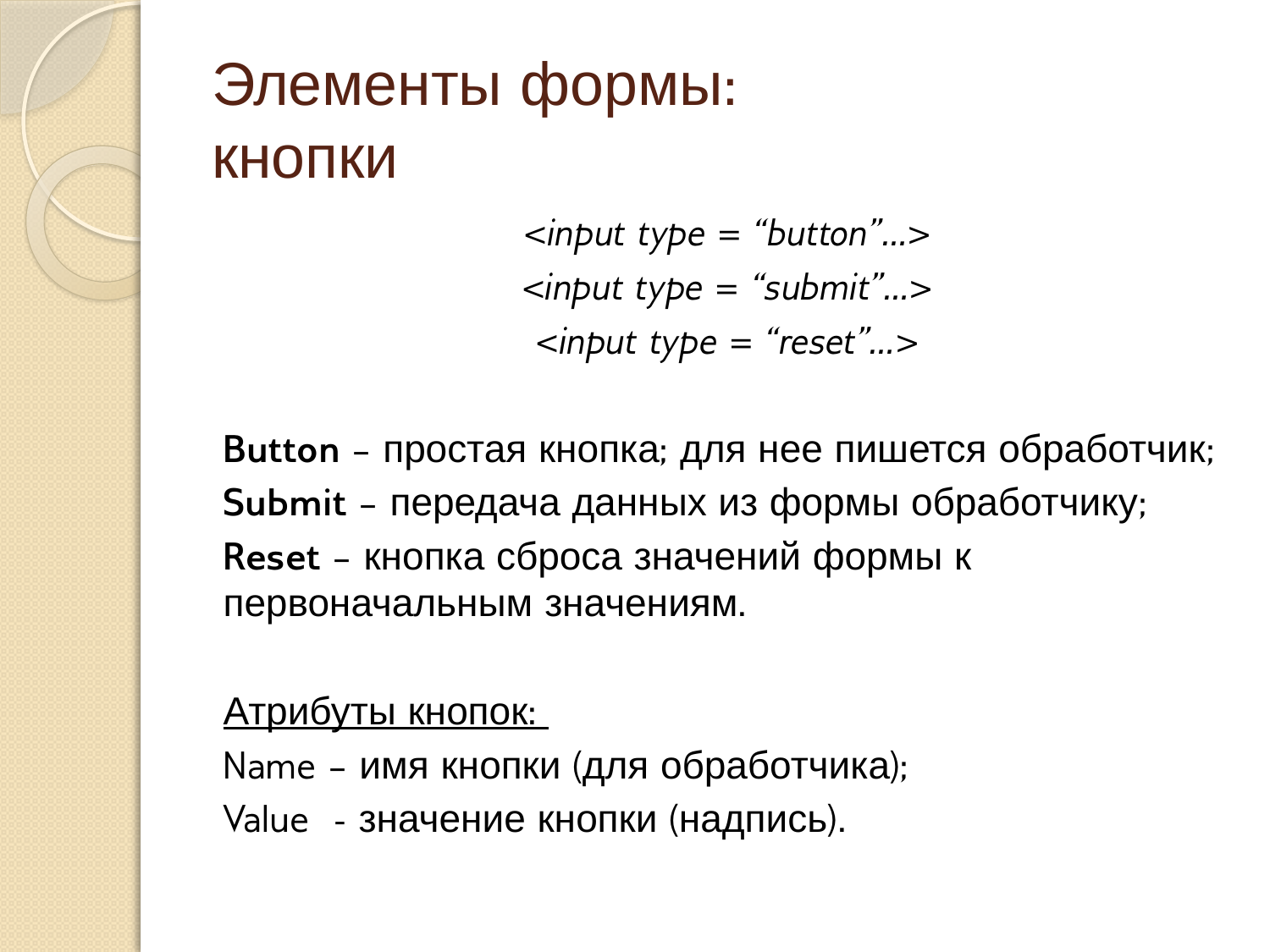

# Элементы формы: кнопки
<input type = “button”…>
<input type = “submit”…>
<input type = “reset”…>

Button – простая кнопка; для нее пишется обработчик;
Submit – передача данных из формы обработчику;
Reset – кнопка сброса значений формы к первоначальным значениям.

Атрибуты кнопок:
Name – имя кнопки (для обработчика);
Value  - значение кнопки (надпись).